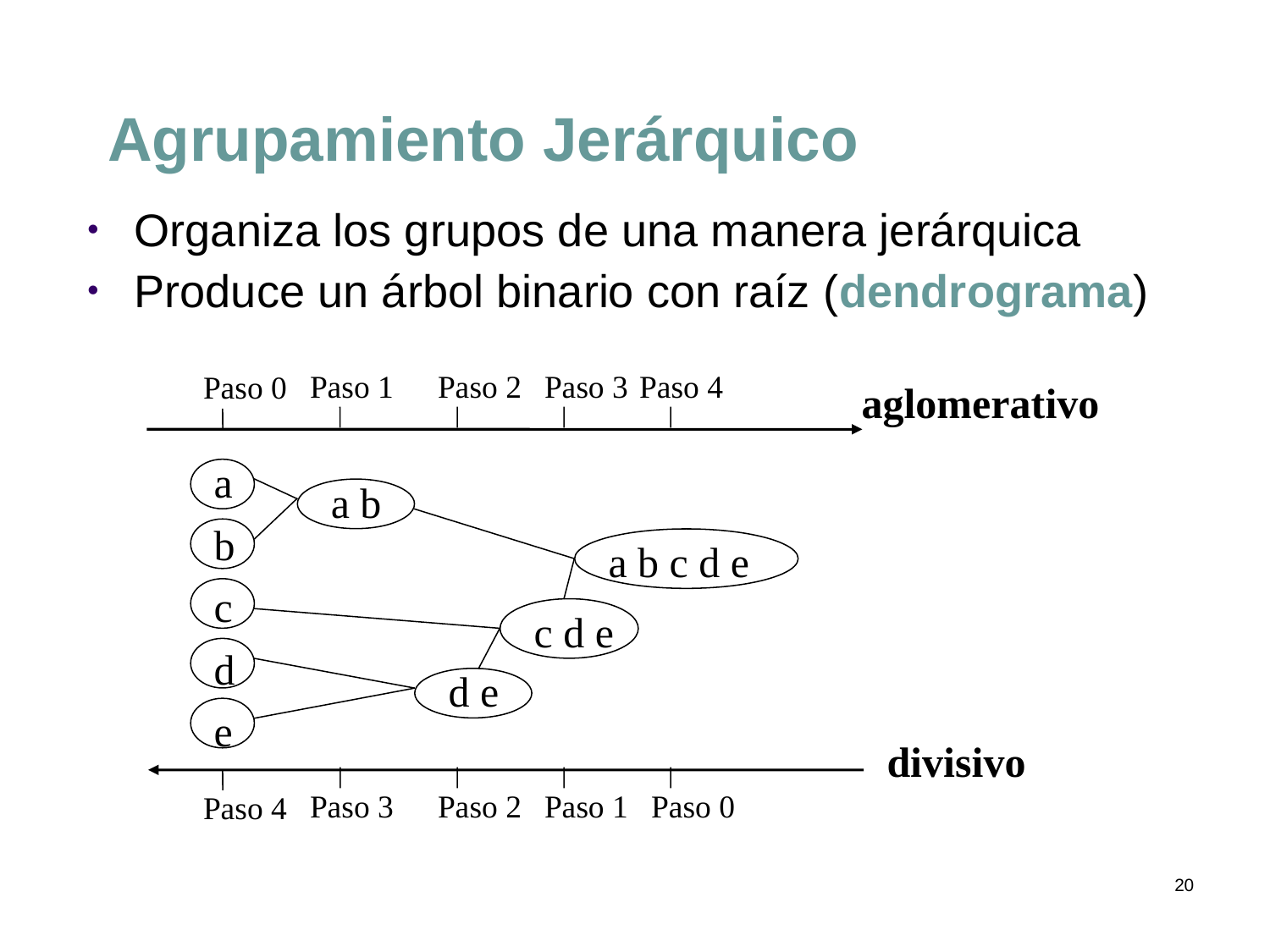

Agrupamiento Jerárquico
Organiza los grupos de una manera jerárquica
Produce un árbol binario con raíz (dendrograma)

Paso 1

Paso 2

Paso 3

Paso 4

Paso 0

aglomerativo

a

a b

b

a b c d e

c

c d e

d

d e

e
divisivo

Paso 3
Paso 2
Paso 1
Paso 0
Paso 4
20